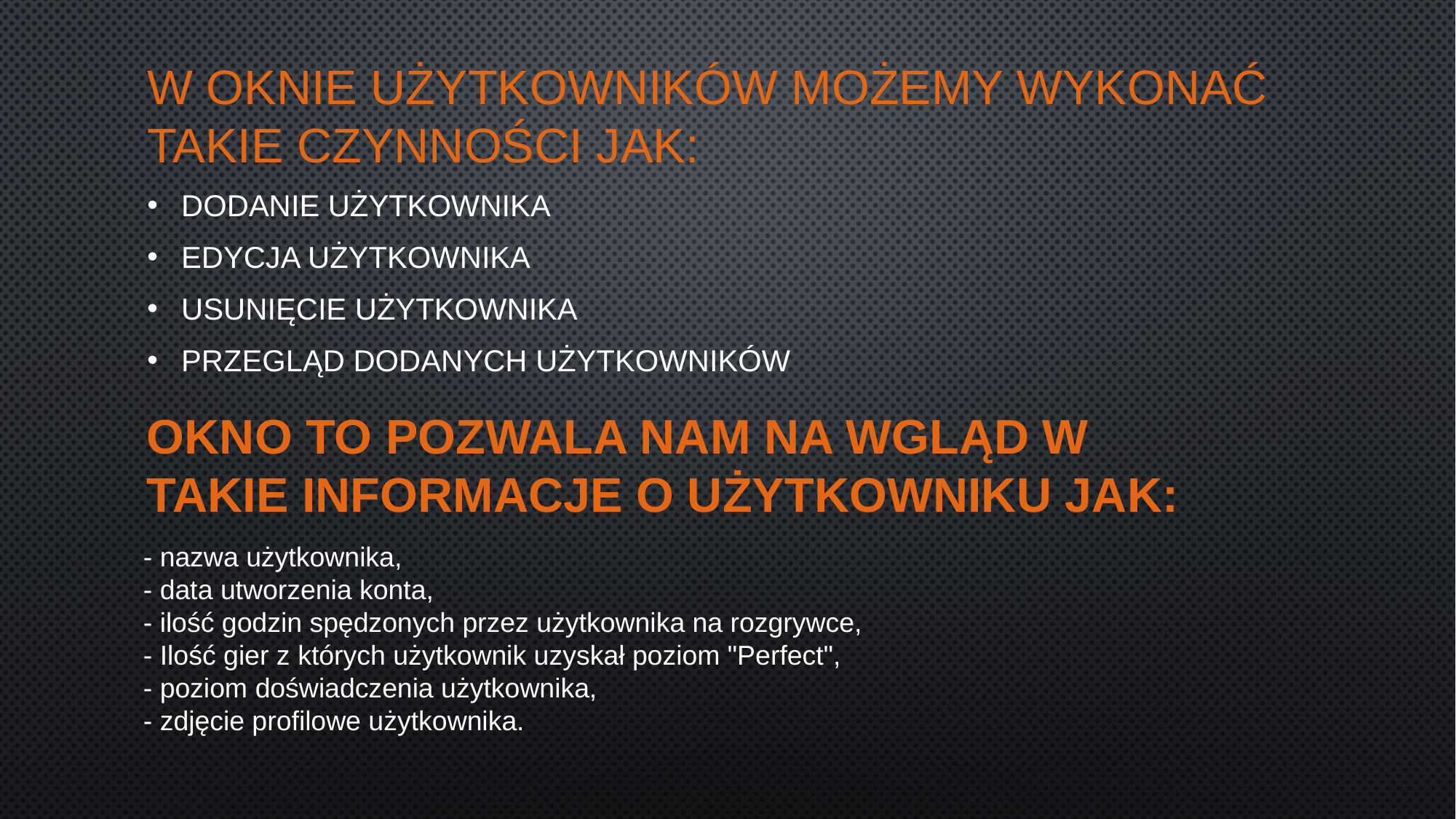

# W oknie użytkowników możemy wykonać takie czynności jak:
Dodanie użytkownika
Edycja użytkownika
Usunięcie użytkownika
Przegląd dodanych użytkowników
Okno to pozwala nam na wgląd w takie informacje o użytkowniku jak:

- nazwa użytkownika,
- data utworzenia konta,
- ilość godzin spędzonych przez użytkownika na rozgrywce,
- Ilość gier z których użytkownik uzyskał poziom "Perfect",
- poziom doświadczenia użytkownika,
- zdjęcie profilowe użytkownika.